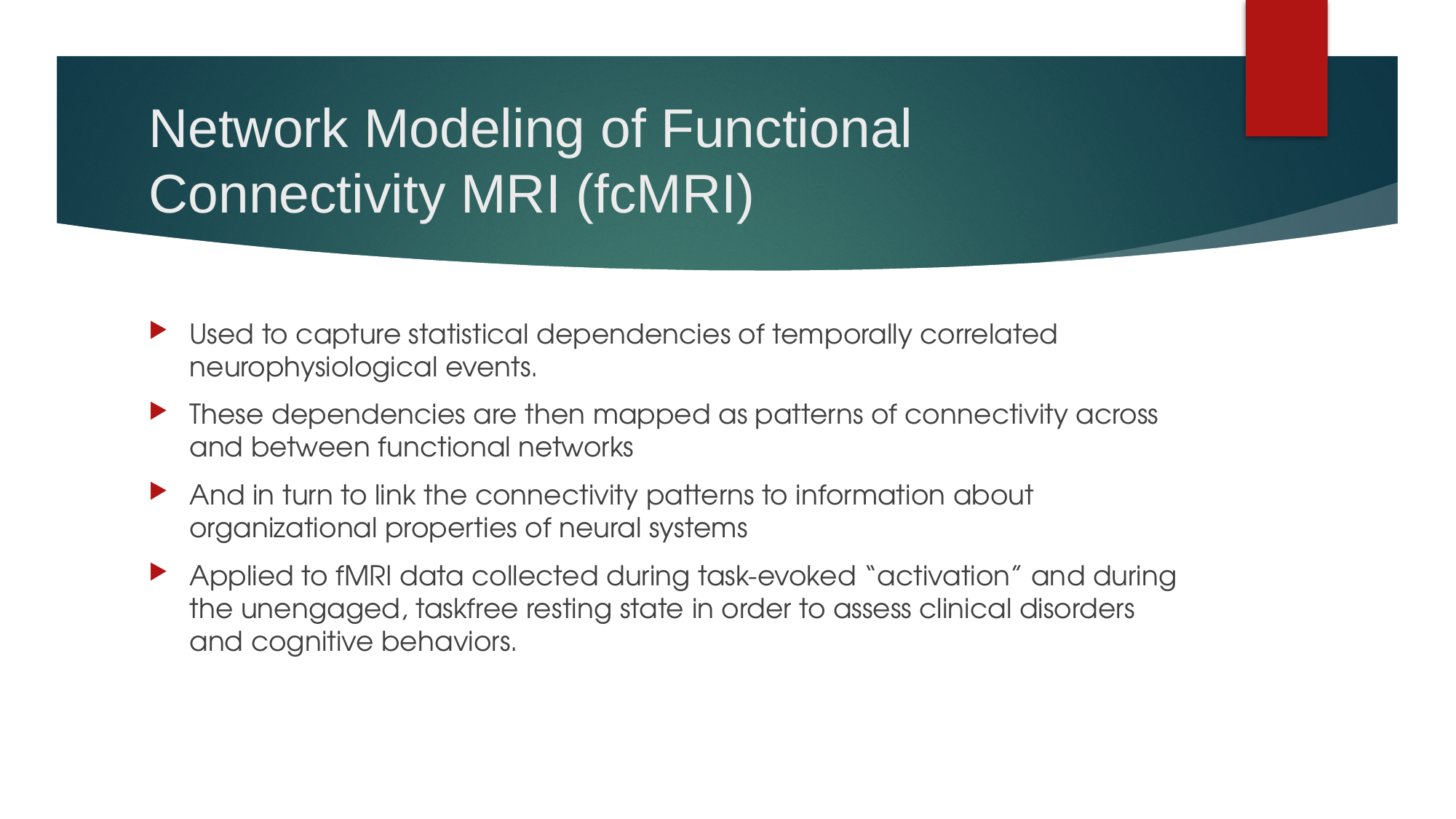

# Network Modeling of Functional Connectivity MRI (fcMRI)
Used to capture statistical dependencies of temporally correlated neurophysiological events.
These dependencies are then mapped as patterns of connectivity across and between functional networks
And in turn to link the connectivity patterns to information about organizational properties of neural systems
Applied to fMRI data collected during task-evoked “activation” and during the unengaged, taskfree resting state in order to assess clinical disorders and cognitive behaviors.